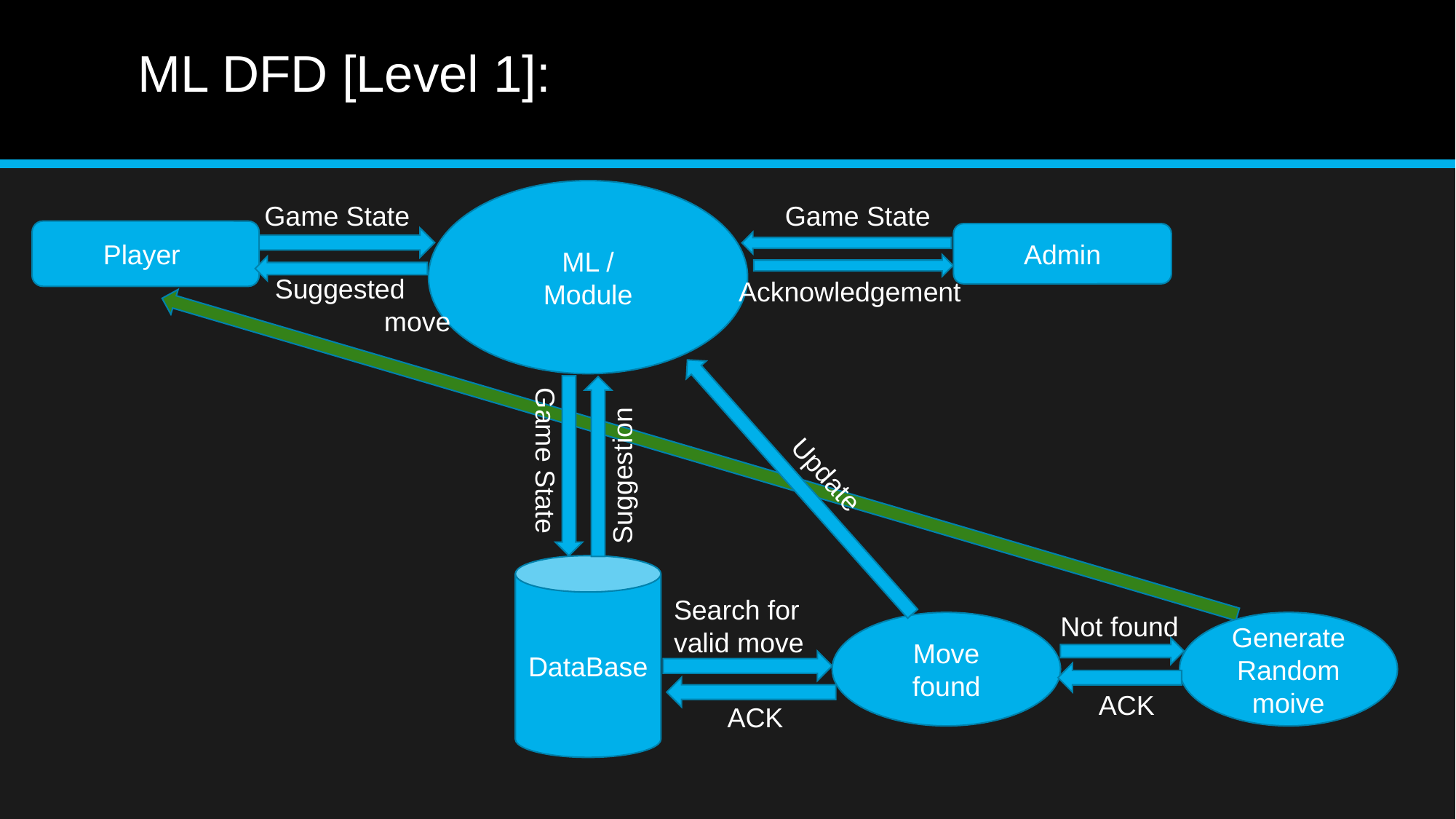

# ML DFD [Level 1]:
ML /
Module
Game State
Game State
Player
Admin

Suggested 	move
Acknowledgement
Suggestion

Game State

Update
DataBase
Search for valid move
Not found
Generate Random moive
Move found

ACK
ACK